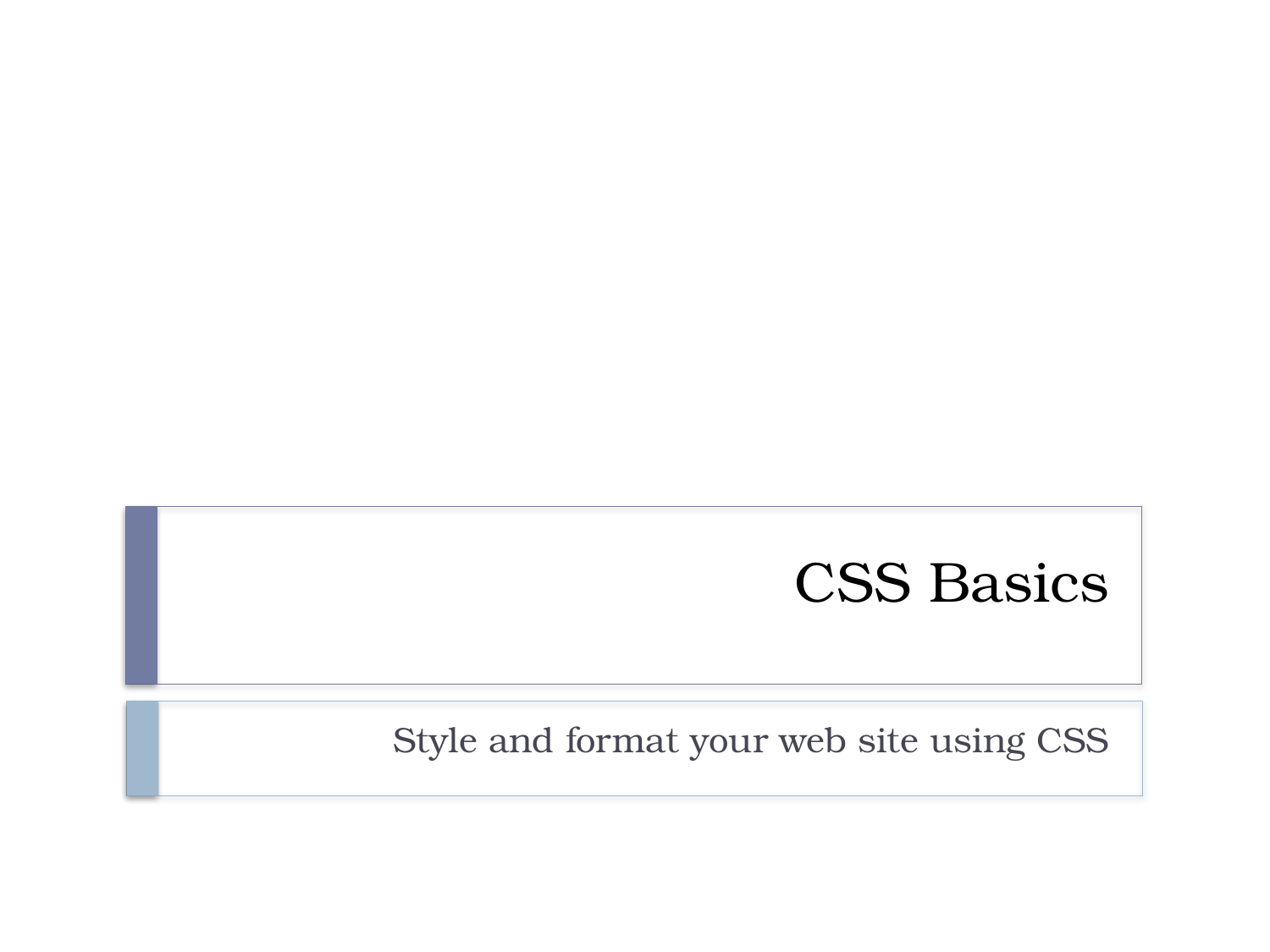

# CSS Basics
Style and format your web site using CSS